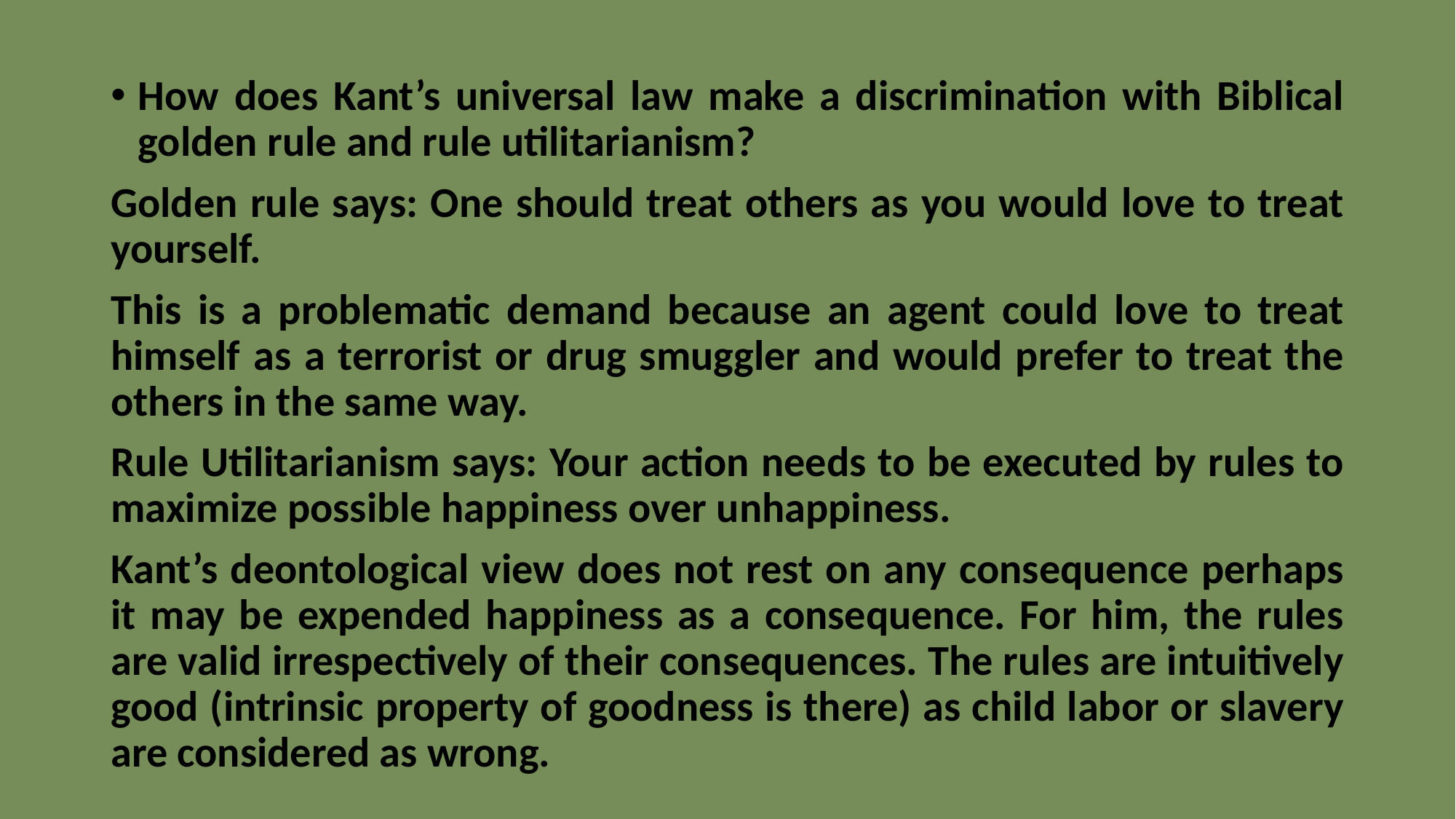

#
How does Kant’s universal law make a discrimination with Biblical golden rule and rule utilitarianism?
Golden rule says: One should treat others as you would love to treat yourself.
This is a problematic demand because an agent could love to treat himself as a terrorist or drug smuggler and would prefer to treat the others in the same way.
Rule Utilitarianism says: Your action needs to be executed by rules to maximize possible happiness over unhappiness.
Kant’s deontological view does not rest on any consequence perhaps it may be expended happiness as a consequence. For him, the rules are valid irrespectively of their consequences. The rules are intuitively good (intrinsic property of goodness is there) as child labor or slavery are considered as wrong.